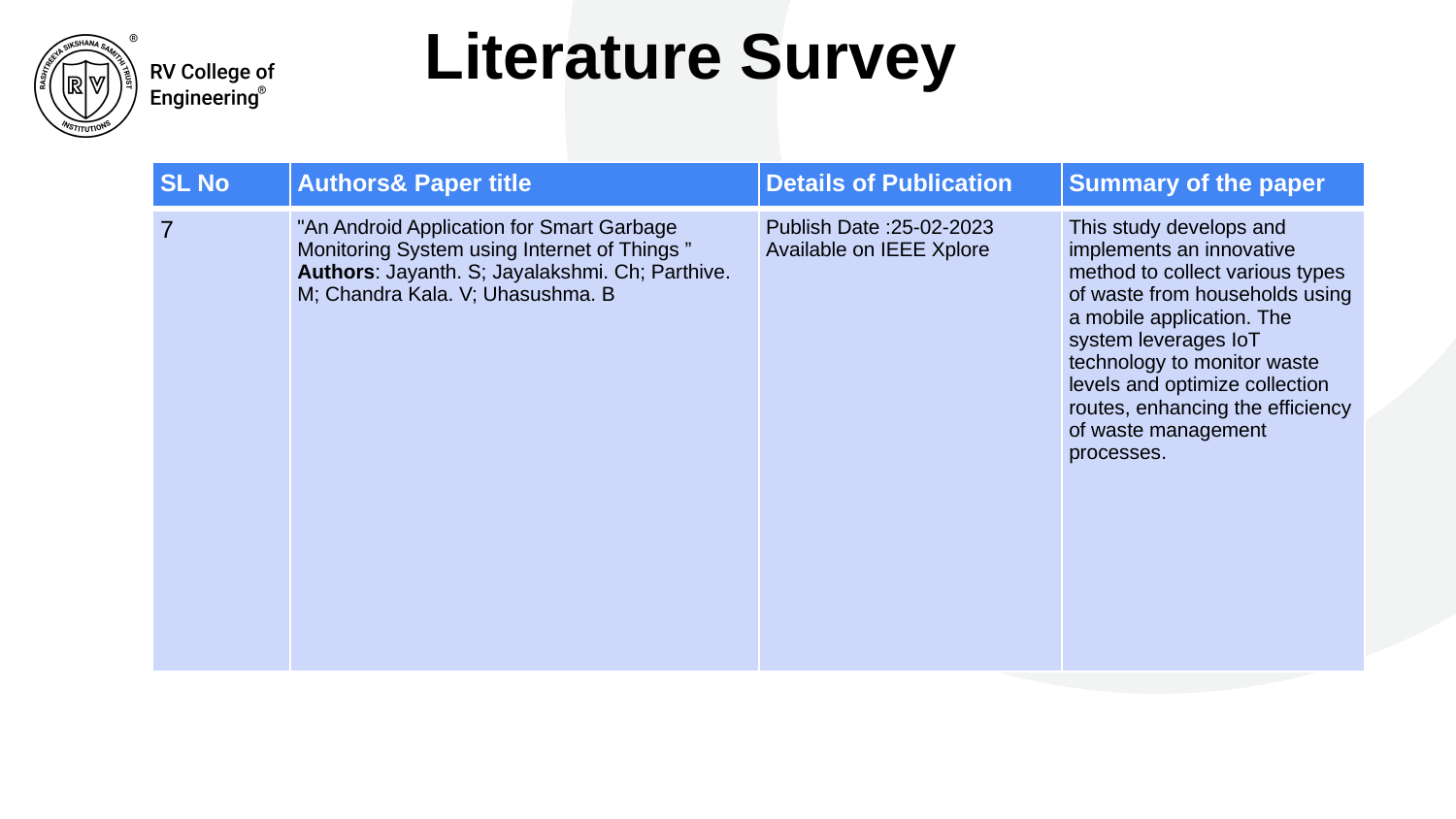

Literature Survey
| SL No | Authors& Paper title | Details of Publication | Summary of the paper |
| --- | --- | --- | --- |
| 7 | "An Android Application for Smart Garbage Monitoring System using Internet of Things ” Authors: Jayanth. S; Jayalakshmi. Ch; Parthive. M; Chandra Kala. V; Uhasushma. B | Publish Date :25-02-2023 Available on IEEE Xplore | This study develops and implements an innovative method to collect various types of waste from households using a mobile application. The system leverages IoT technology to monitor waste levels and optimize collection routes, enhancing the efficiency of waste management processes. |